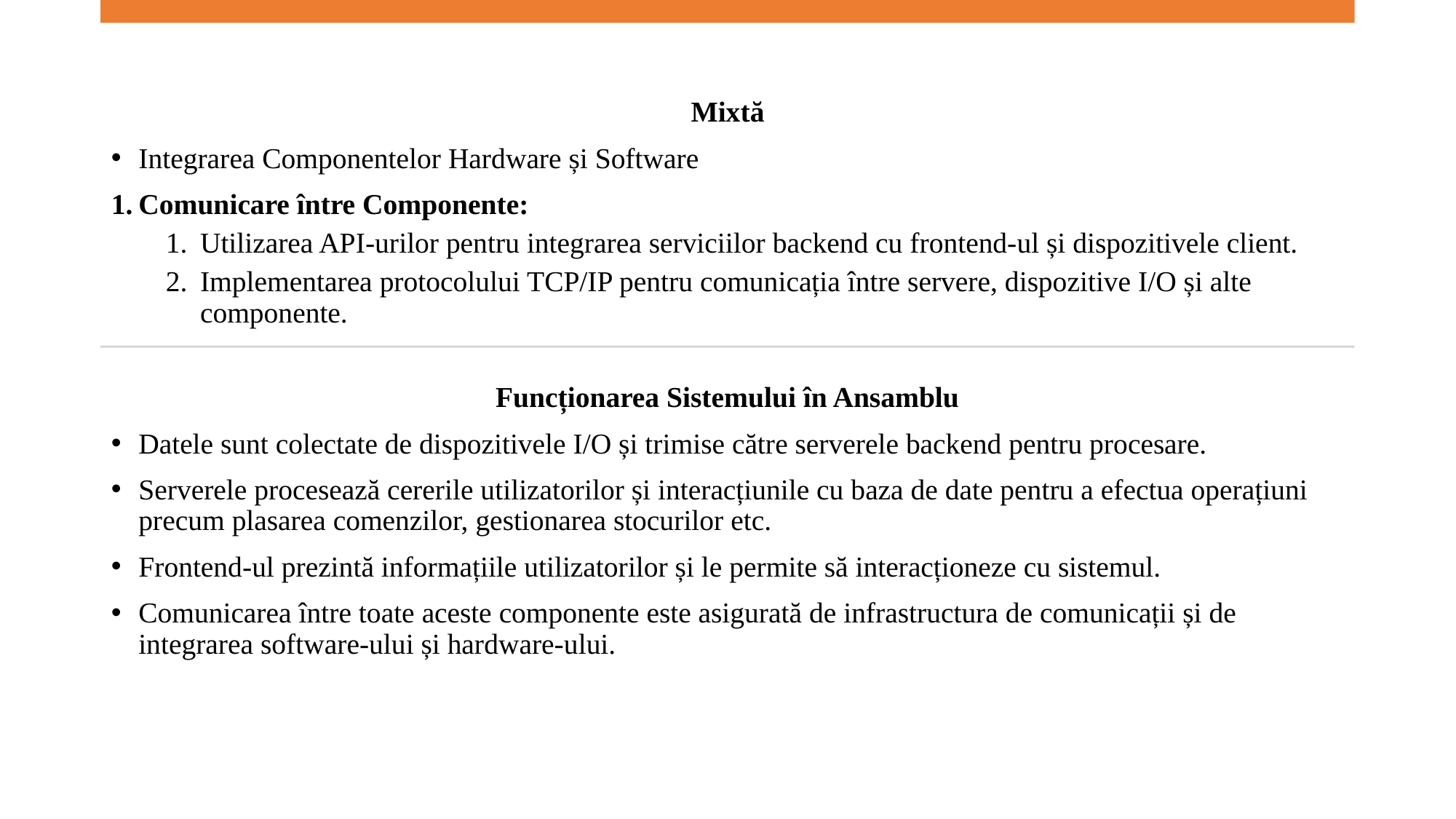

Mixtă
Integrarea Componentelor Hardware și Software
Comunicare între Componente:
Utilizarea API-urilor pentru integrarea serviciilor backend cu frontend-ul și dispozitivele client.
Implementarea protocolului TCP/IP pentru comunicația între servere, dispozitive I/O și alte componente.

Funcționarea Sistemului în Ansamblu
Datele sunt colectate de dispozitivele I/O și trimise către serverele backend pentru procesare.
Serverele procesează cererile utilizatorilor și interacțiunile cu baza de date pentru a efectua operațiuni precum plasarea comenzilor, gestionarea stocurilor etc.
Frontend-ul prezintă informațiile utilizatorilor și le permite să interacționeze cu sistemul.
Comunicarea între toate aceste componente este asigurată de infrastructura de comunicații și de integrarea software-ului și hardware-ului.